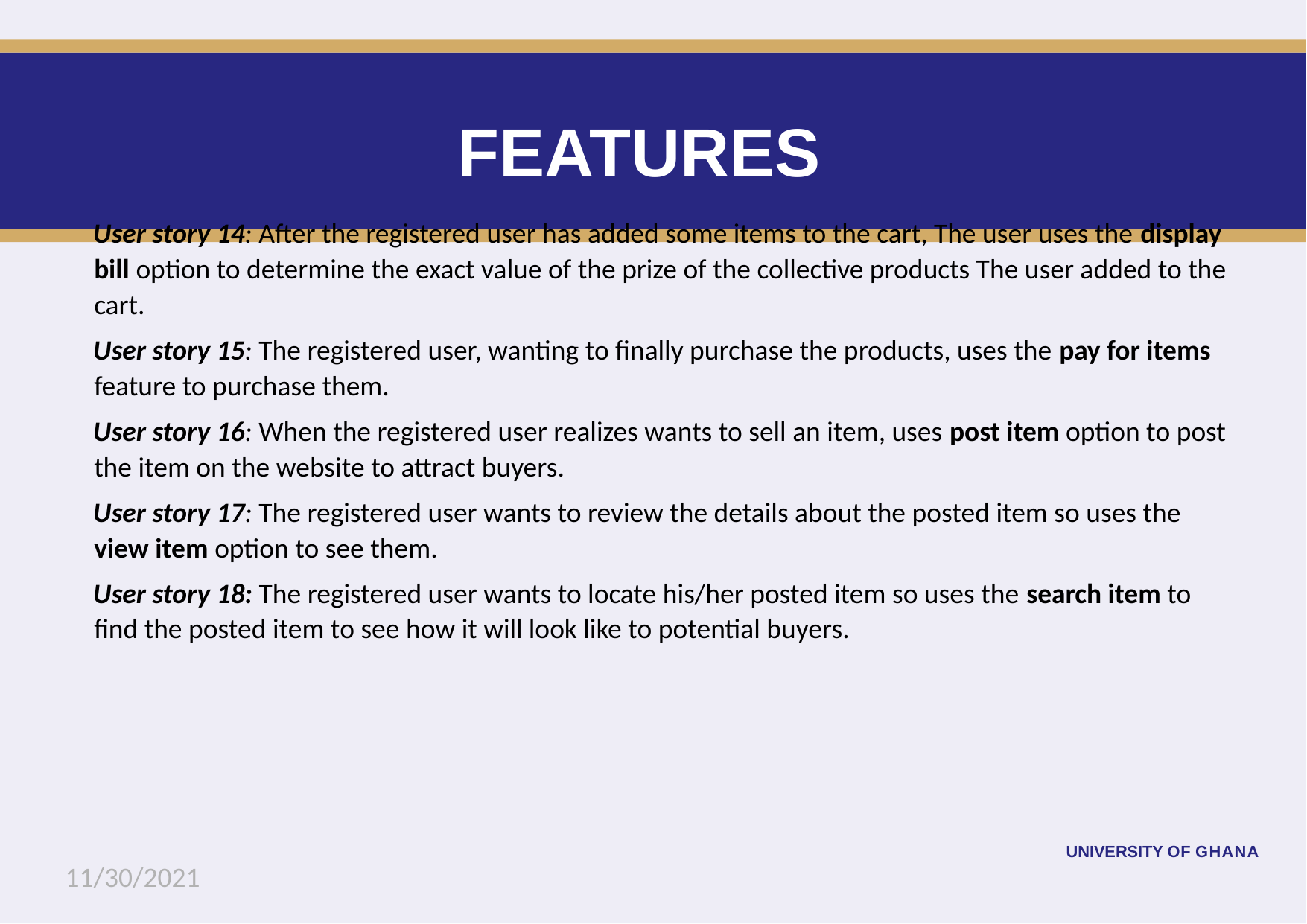

# FEATURES
User story 14: After the registered user has added some items to the cart, The user uses the display bill option to determine the exact value of the prize of the collective products The user added to the cart.
User story 15: The registered user, wanting to finally purchase the products, uses the pay for items feature to purchase them.
User story 16: When the registered user realizes wants to sell an item, uses post item option to post the item on the website to attract buyers.
User story 17: The registered user wants to review the details about the posted item so uses the view item option to see them.
User story 18: The registered user wants to locate his/her posted item so uses the search item to find the posted item to see how it will look like to potential buyers.

UNIVERSITY OF GHANA
11/30/2021